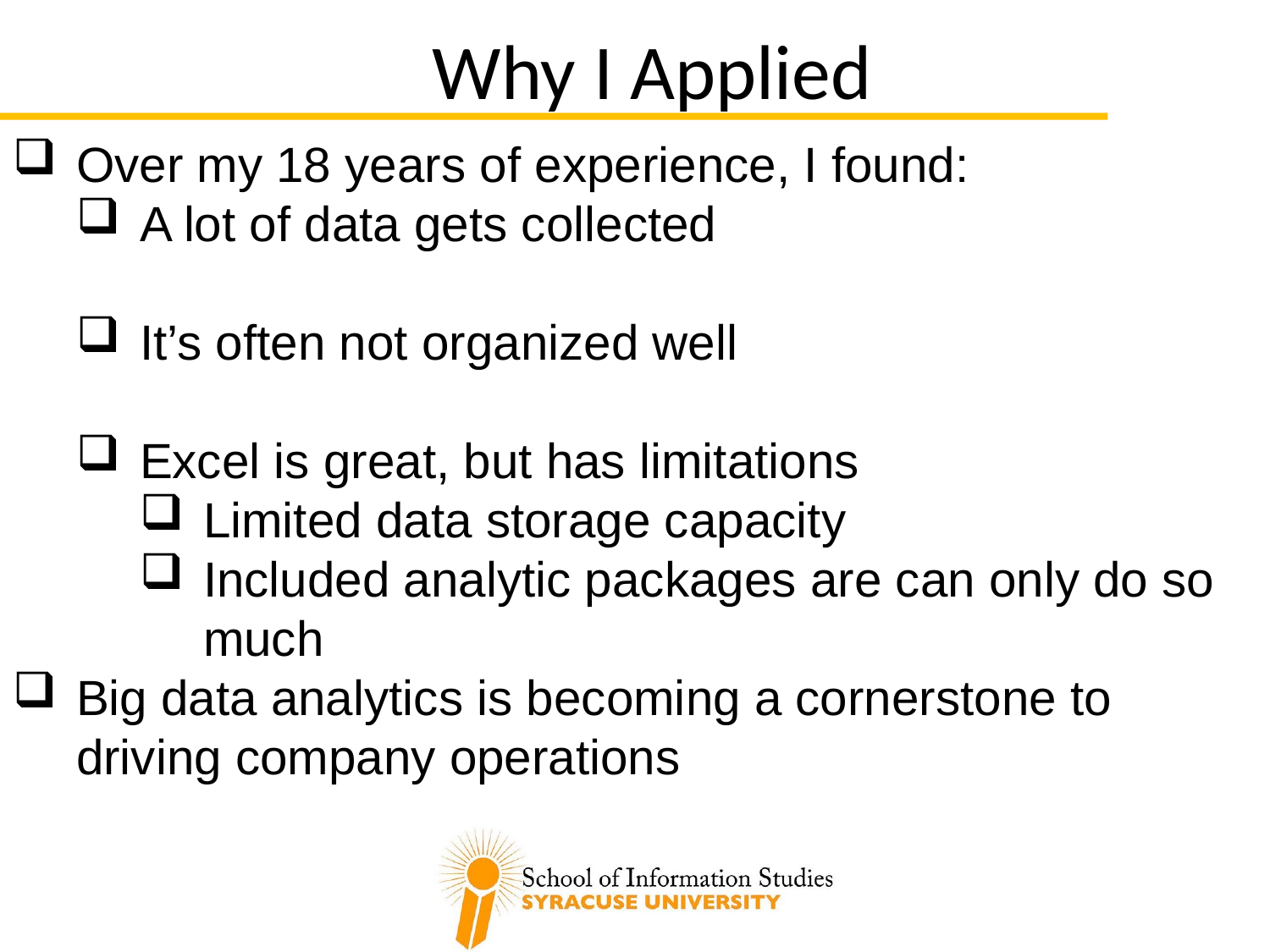

Why I Applied
Over my 18 years of experience, I found:
A lot of data gets collected

It’s often not organized well

Excel is great, but has limitations
Limited data storage capacity
Included analytic packages are can only do so much
Big data analytics is becoming a cornerstone to driving company operations